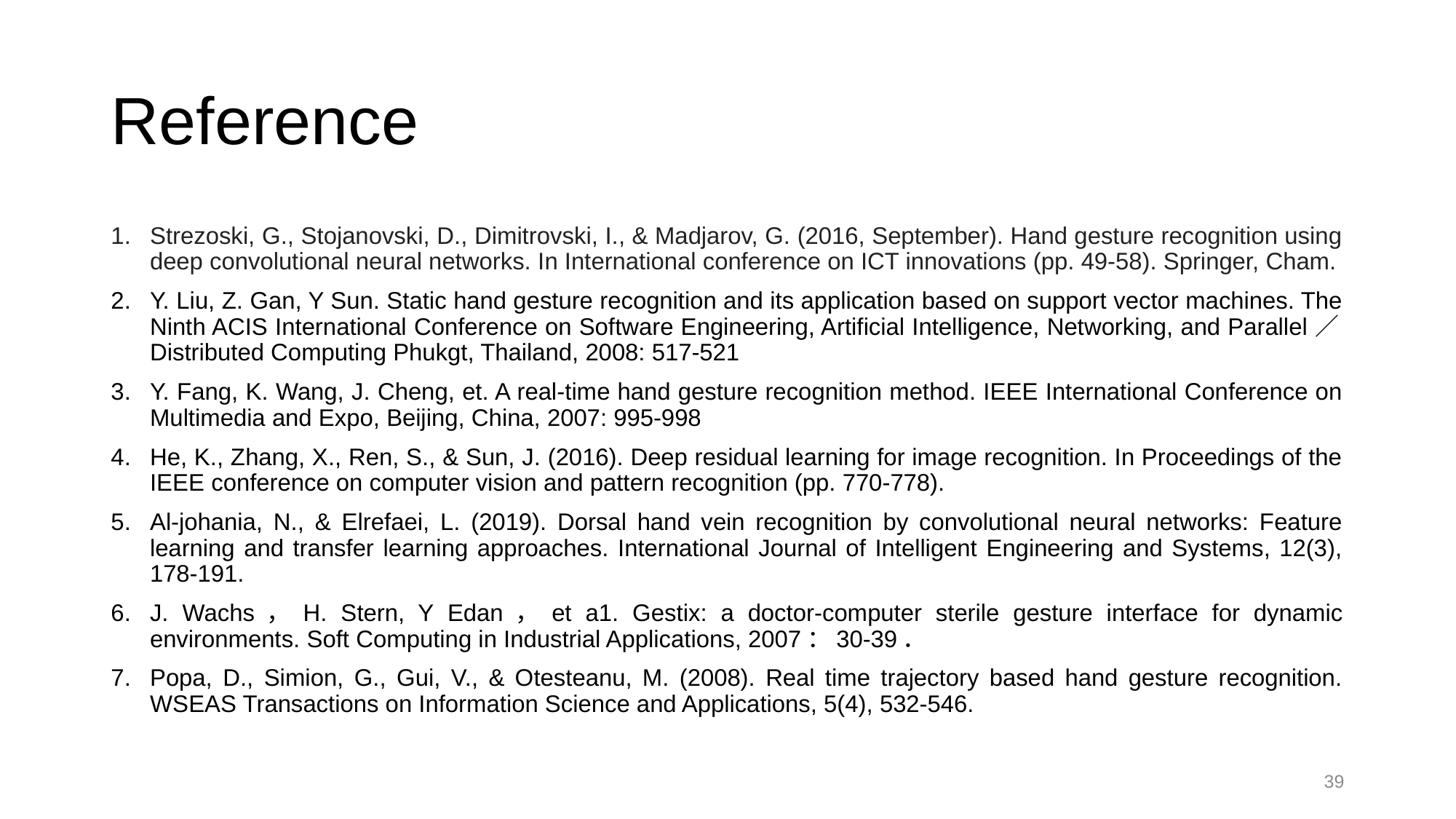

# Reference
Strezoski, G., Stojanovski, D., Dimitrovski, I., & Madjarov, G. (2016, September). Hand gesture recognition using deep convolutional neural networks. In International conference on ICT innovations (pp. 49-58). Springer, Cham.
Y. Liu, Z. Gan, Y Sun. Static hand gesture recognition and its application based on support vector machines. The Ninth ACIS International Conference on Software Engineering, Artificial Intelligence, Networking, and Parallel／Distributed Computing Phukgt, Thailand, 2008: 517-521
Y. Fang, K. Wang, J. Cheng, et. A real-time hand gesture recognition method. IEEE International Conference on Multimedia and Expo, Beijing, China, 2007: 995-998
He, K., Zhang, X., Ren, S., & Sun, J. (2016). Deep residual learning for image recognition. In Proceedings of the IEEE conference on computer vision and pattern recognition (pp. 770-778).
Al-johania, N., & Elrefaei, L. (2019). Dorsal hand vein recognition by convolutional neural networks: Feature learning and transfer learning approaches. International Journal of Intelligent Engineering and Systems, 12(3), 178-191.
J. Wachs，H. Stern, Y Edan，et a1. Gestix: a doctor-computer sterile gesture interface for dynamic environments. Soft Computing in Industrial Applications, 2007：30-39．
Popa, D., Simion, G., Gui, V., & Otesteanu, M. (2008). Real time trajectory based hand gesture recognition. WSEAS Transactions on Information Science and Applications, 5(4), 532-546.

39